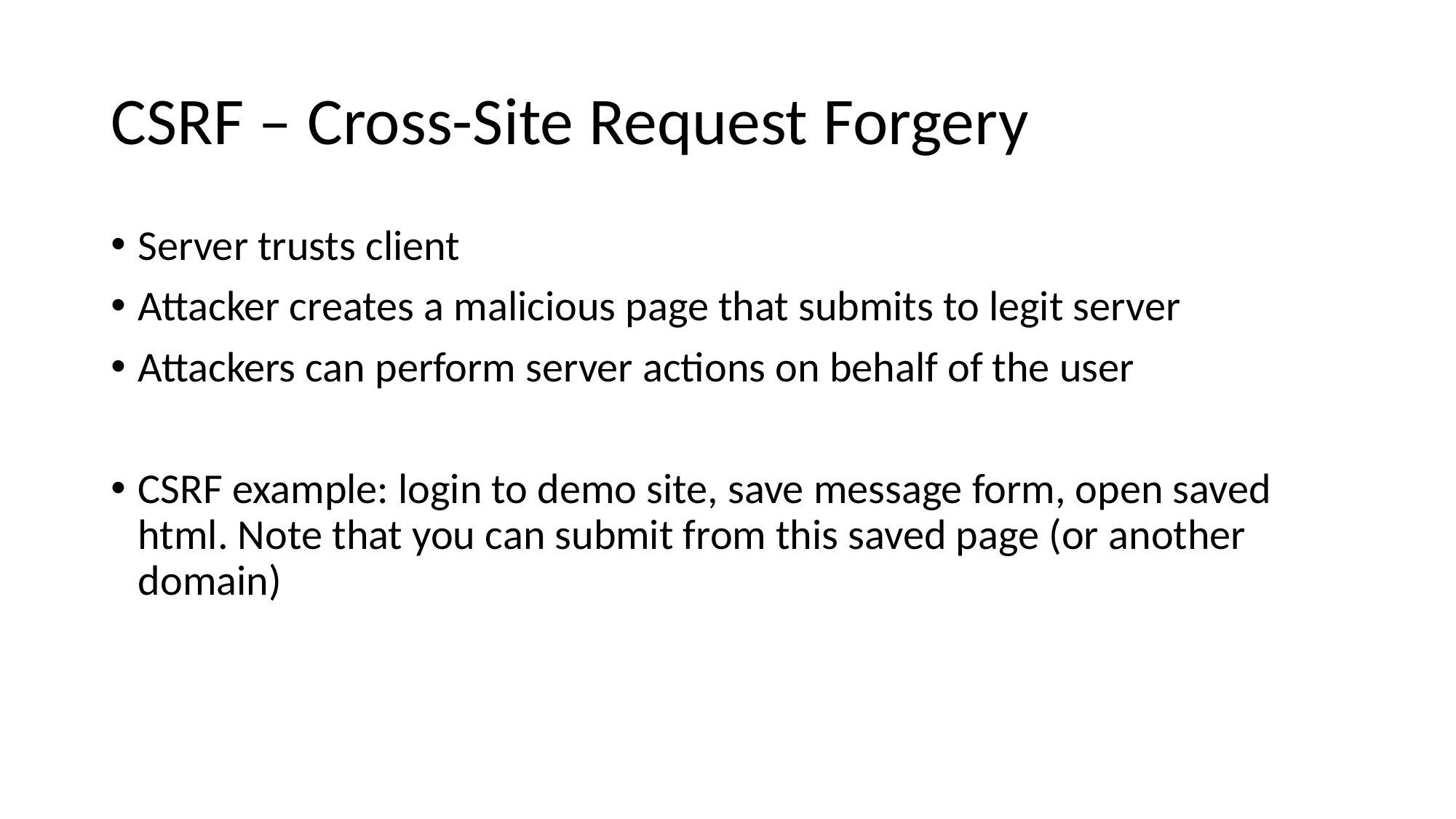

# CSRF – Cross-Site Request Forgery
Server trusts client
Attacker creates a malicious page that submits to legit server
Attackers can perform server actions on behalf of the user

CSRF example: login to demo site, save message form, open saved html. Note that you can submit from this saved page (or another domain)